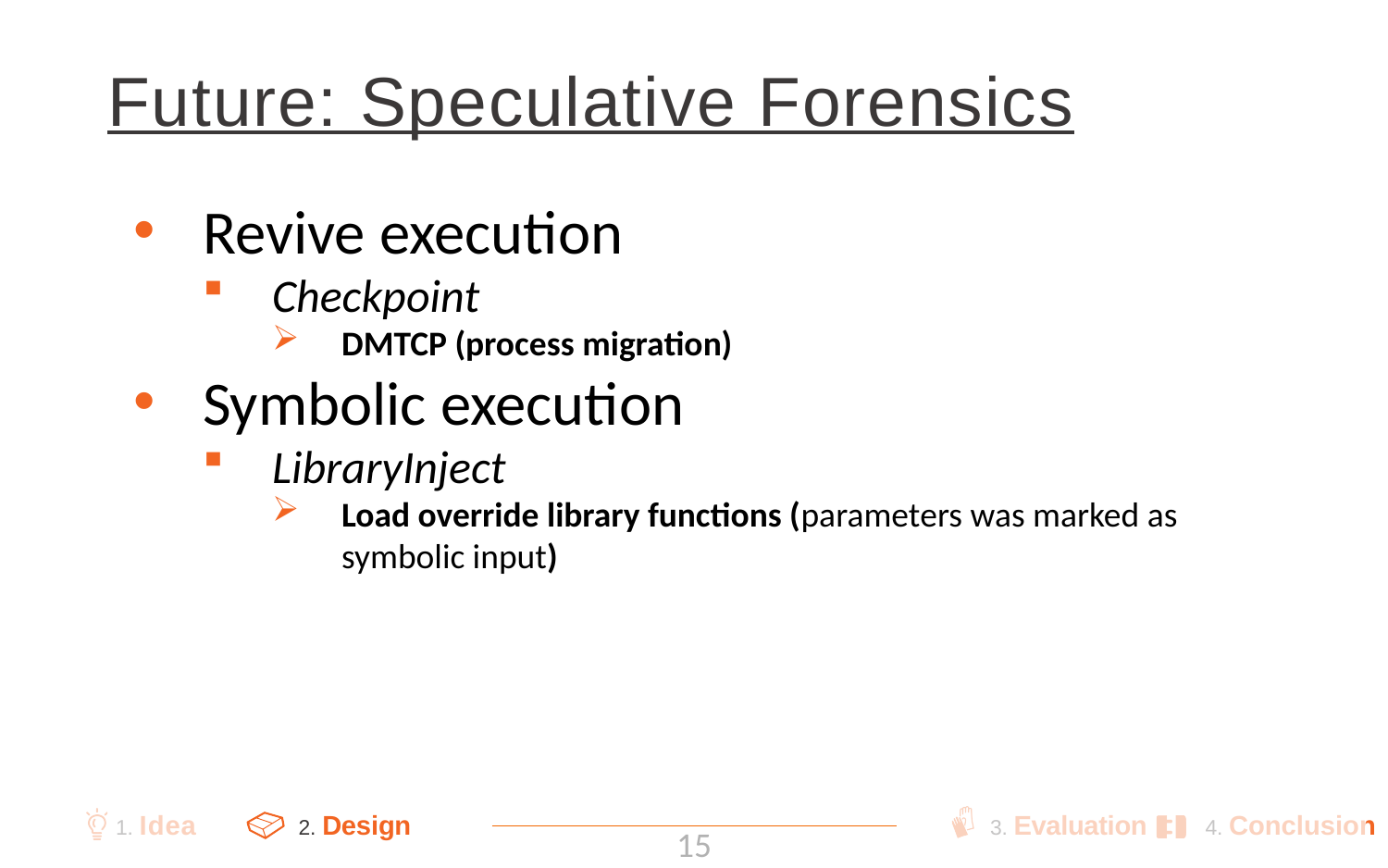

# Future: Speculative Forensics
Revive execution
Checkpoint
DMTCP (process migration)
Symbolic execution
LibraryInject
Load override library functions (parameters was marked as symbolic input)

2. Design
3. Evaluation        4. Conclusion

1. Idea

15